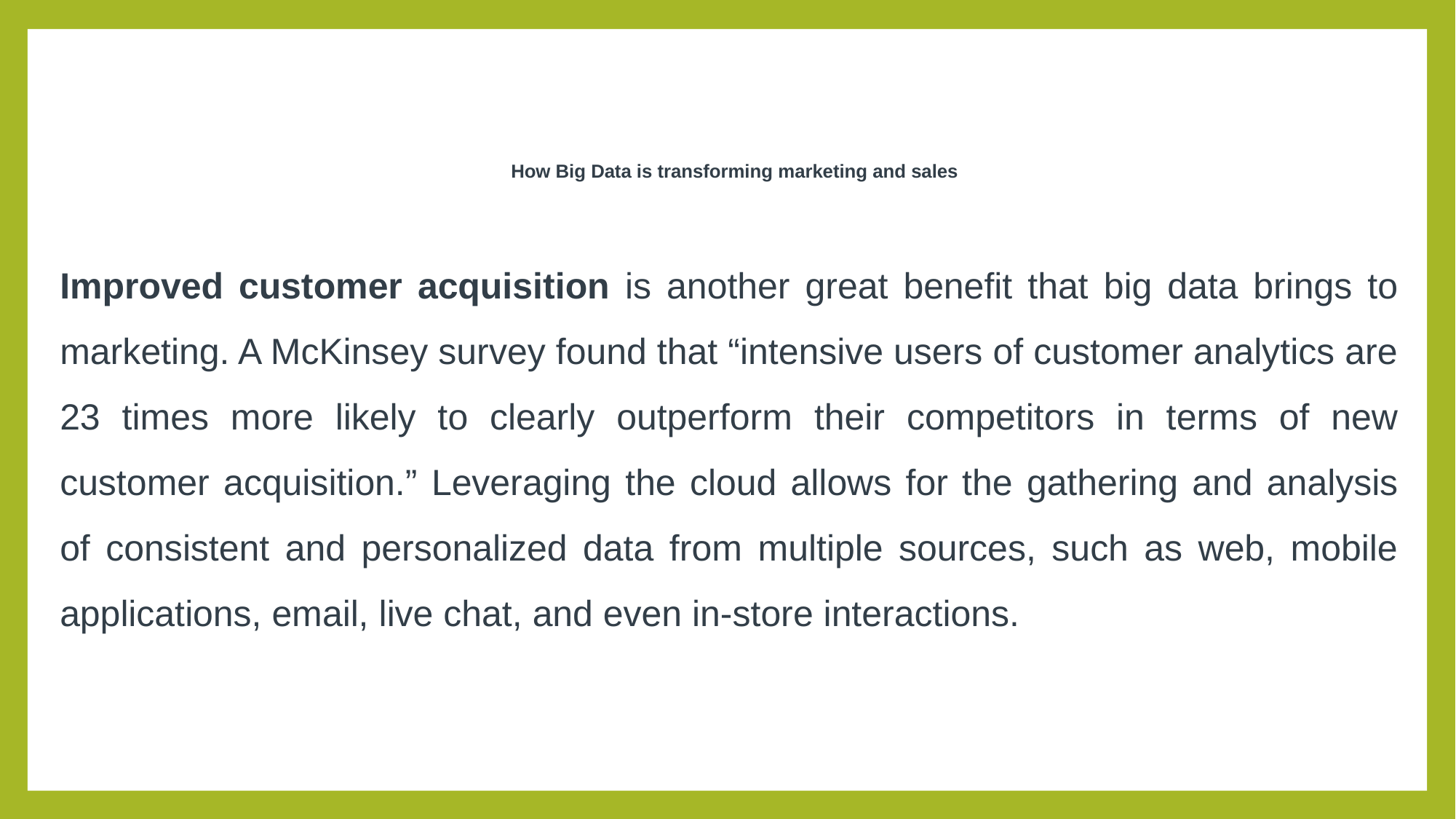

# How Big Data is transforming marketing and sales
Improved customer acquisition is another great benefit that big data brings to marketing. A McKinsey survey found that “intensive users of customer analytics are 23 times more likely to clearly outperform their competitors in terms of new customer acquisition.” Leveraging the cloud allows for the gathering and analysis of consistent and personalized data from multiple sources, such as web, mobile applications, email, live chat, and even in-store interactions.